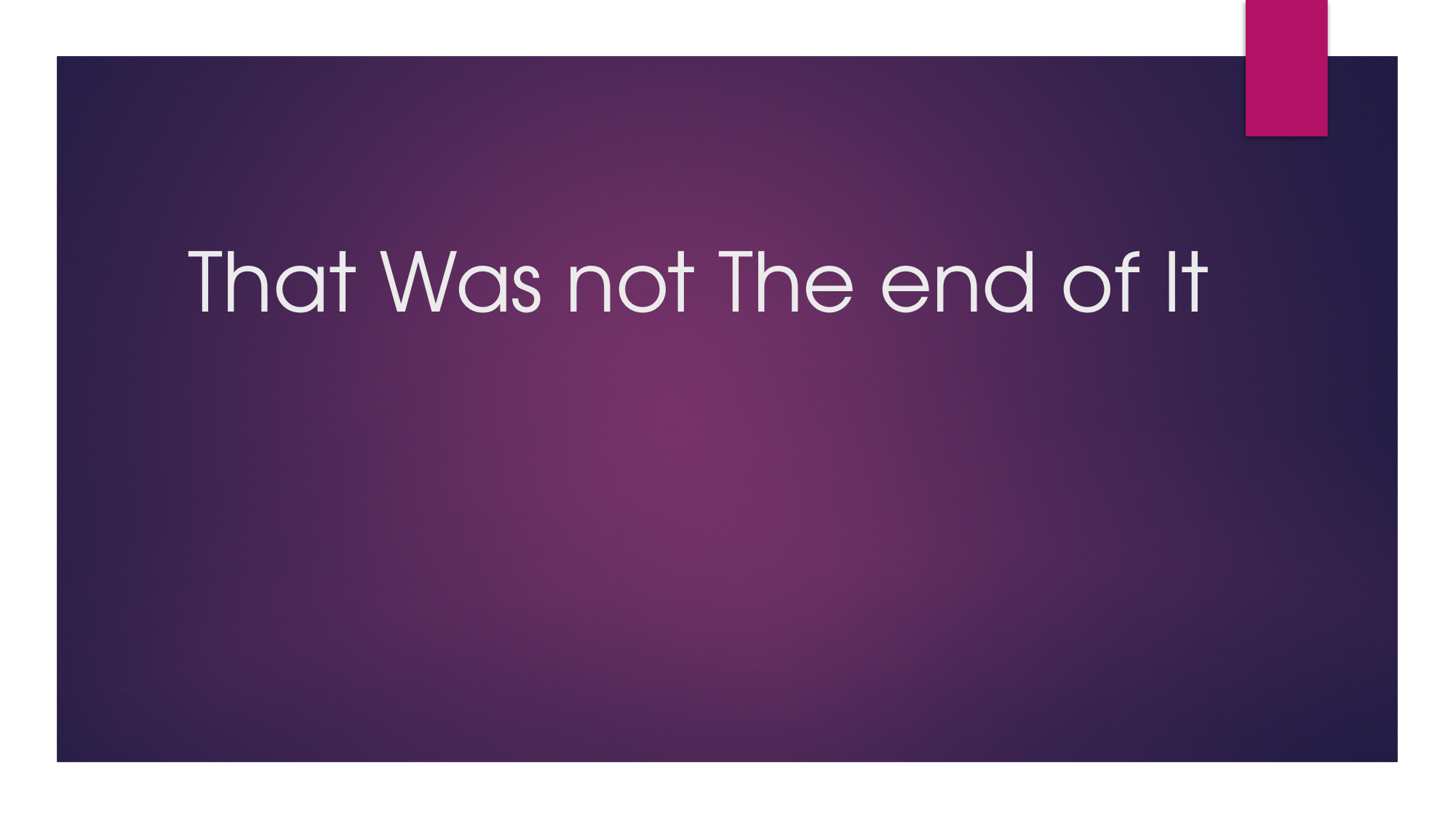

# That Was not The end of It